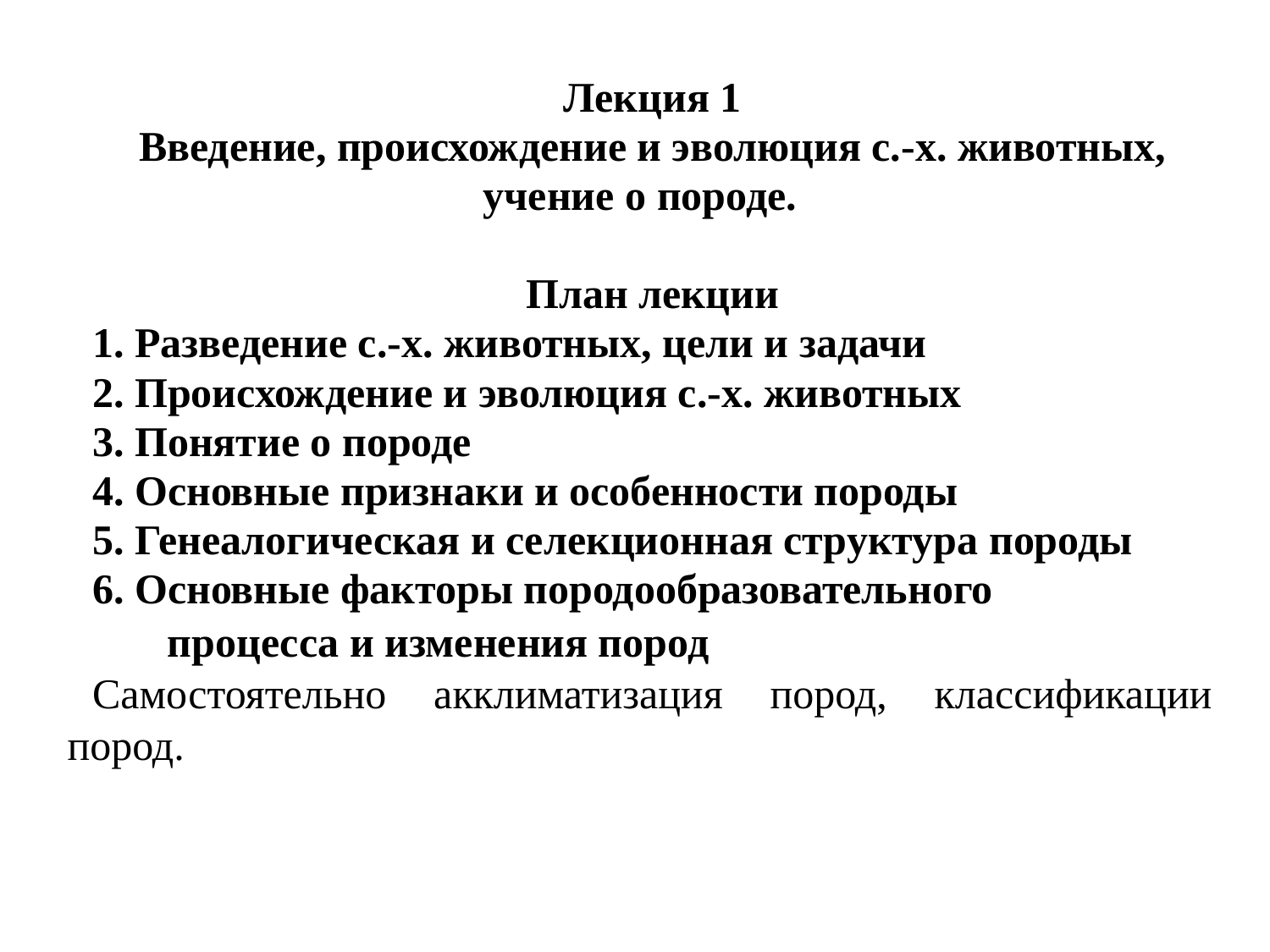

Лекция 1
Введение, происхождение и эволюция с.-х. животных, учение о породе.

План лекции
 Разведение с.-х. животных, цели и задачи
 Происхождение и эволюция с.-х. животных
 Понятие о породе
 Основные признаки и особенности породы
 Генеалогическая и селекционная структура породы
 Основные факторы породообразовательного
процесса и изменения пород
Самостоятельно акклиматизация пород, классификации пород.